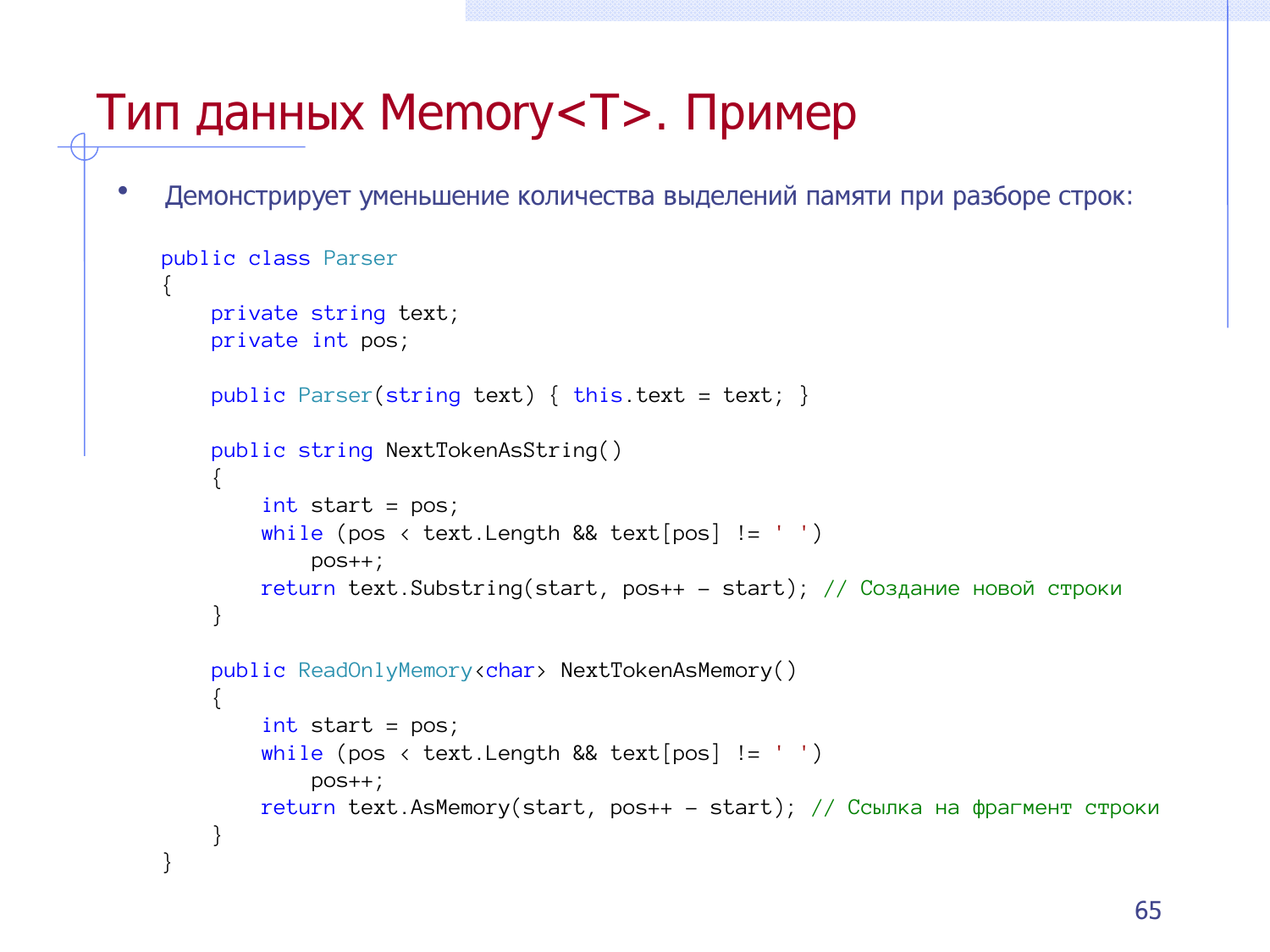

# Тип данных Memory<T>. Пример
Демонстрирует уменьшение количества выделений памяти при разборе строк:
public class Parser
{
    private string text;
    private int pos;

    public Parser(string text) { this.text = text; }

    public string NextTokenAsString()
    {
        int start = pos;
        while (pos < text.Length && text[pos] != ' ')
            pos++;
        return text.Substring(start, pos++ - start); // Создание новой строки
    }

    public ReadOnlyMemory<char> NextTokenAsMemory()
    {
        int start = pos;
        while (pos < text.Length && text[pos] != ' ')
            pos++;
        return text.AsMemory(start, pos++ - start); // Ссылка на фрагмент строки
    }
}
65